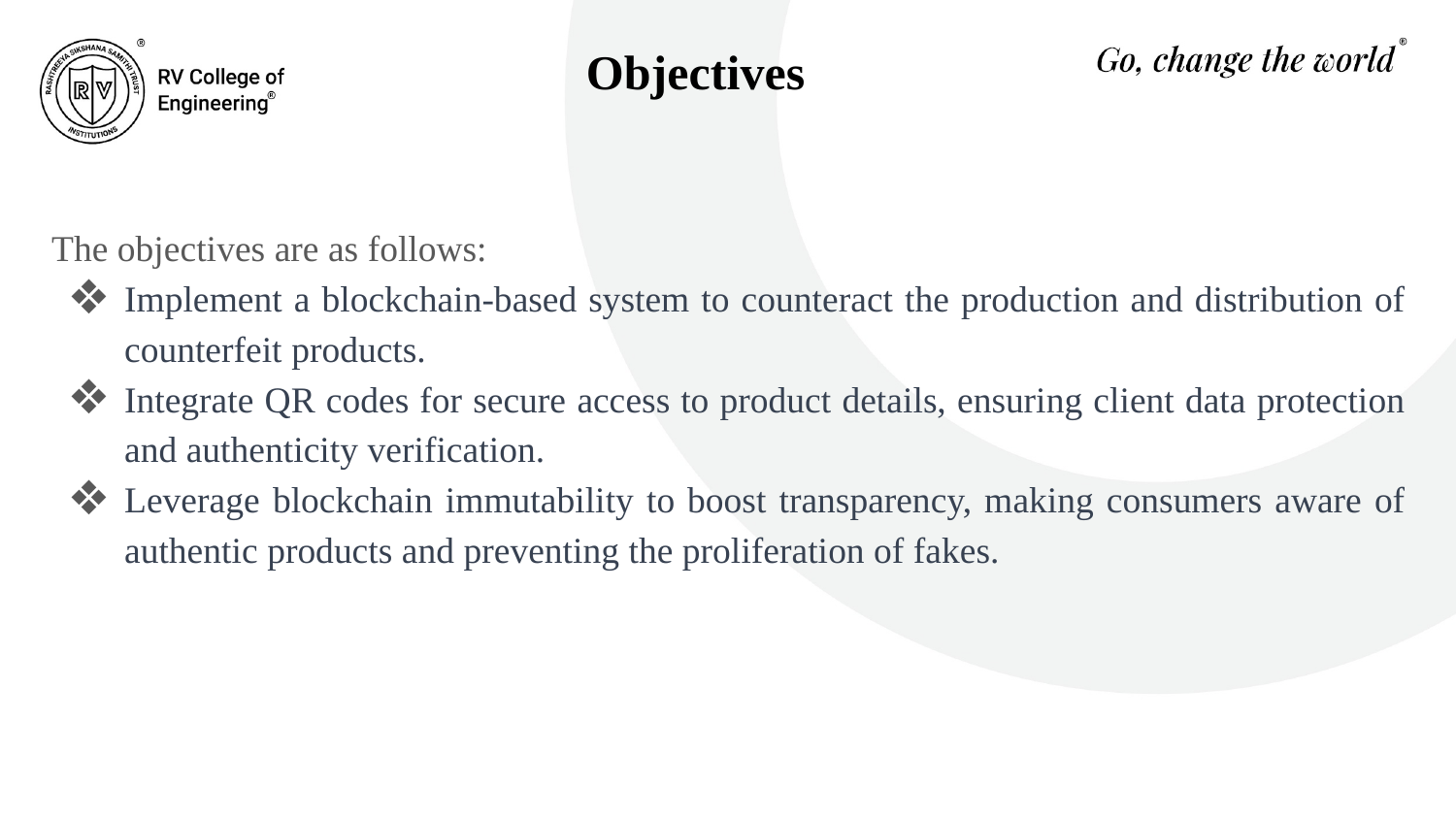

# Objectives

The objectives are as follows:
Implement a blockchain-based system to counteract the production and distribution of counterfeit products.
Integrate QR codes for secure access to product details, ensuring client data protection and authenticity verification.
Leverage blockchain immutability to boost transparency, making consumers aware of authentic products and preventing the proliferation of fakes.